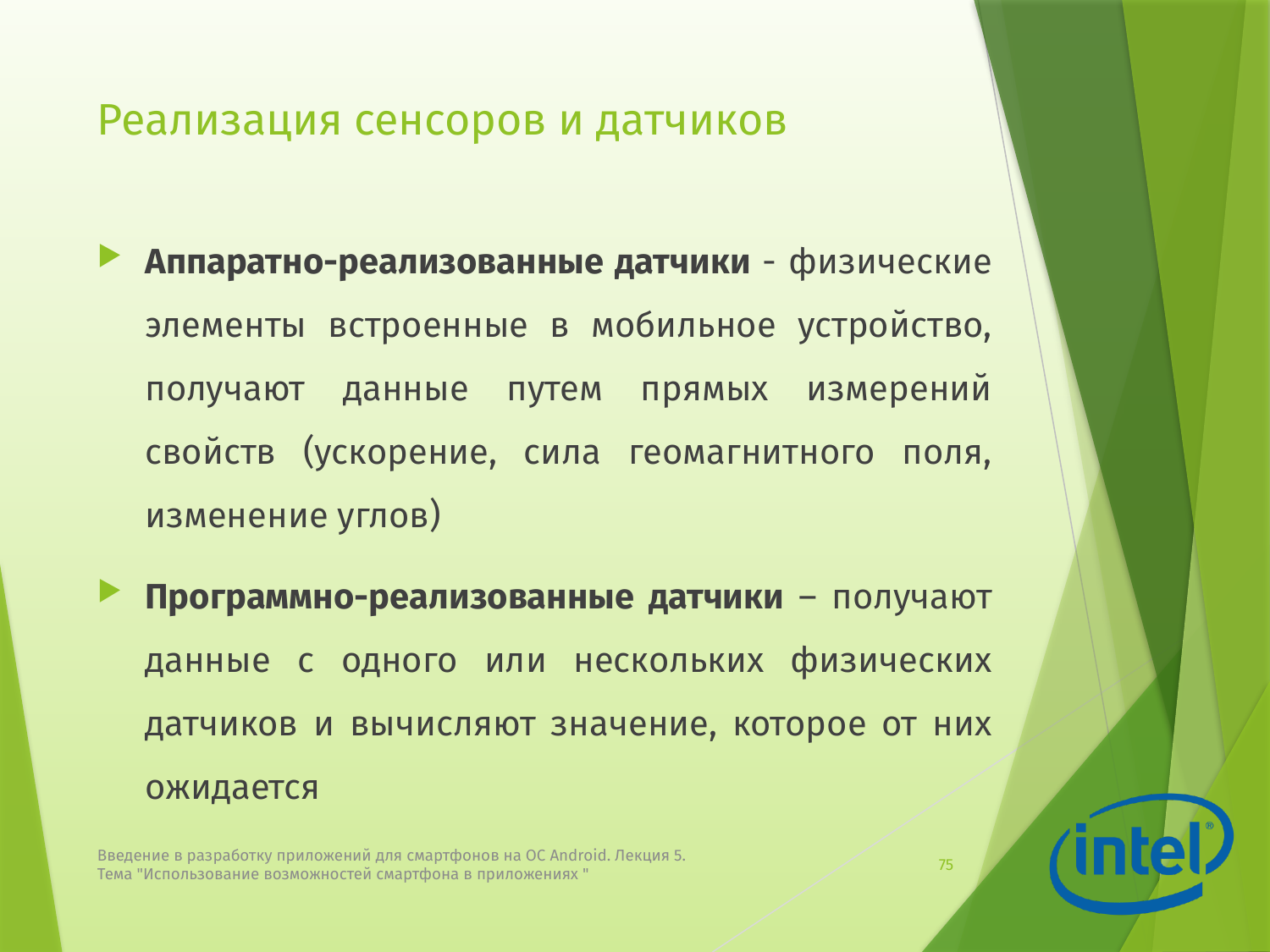

# Реализация сенсоров и датчиков
Аппаратно-реализованные датчики - физические элементы встроенные в мобильное устройство, получают данные путем прямых измерений свойств (ускорение, сила геомагнитного поля, изменение углов)
Программно-реализованные датчики – получают данные с одного или нескольких физических датчиков и вычисляют значение, которое от них ожидается
Введение в разработку приложений для смартфонов на ОС Android. Лекция 5. Тема "Использование возможностей смартфона в приложениях "
75